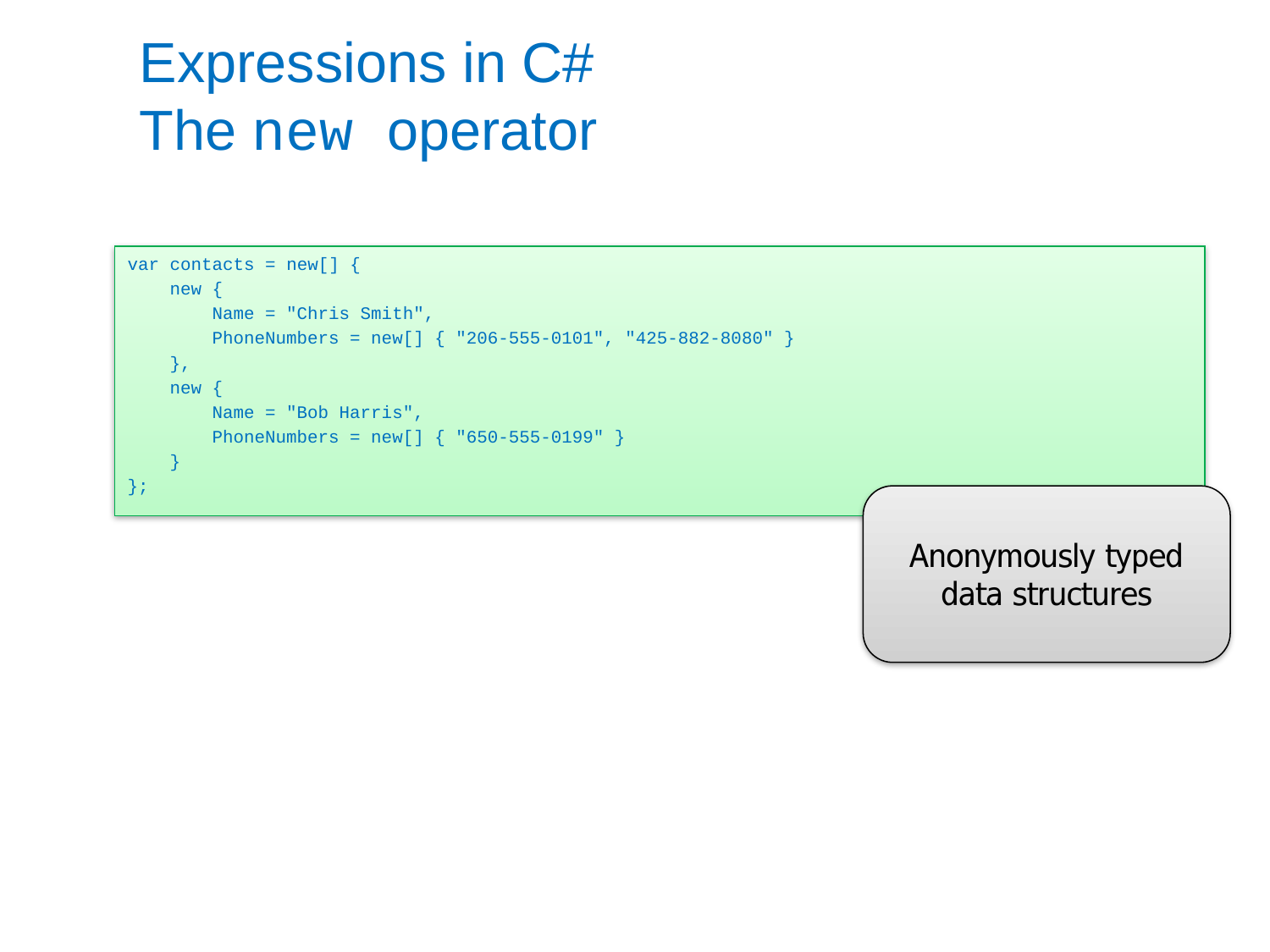

# Expressions in C# The new operator
var contacts = new[] {
    new {
        Name = "Chris Smith",
        PhoneNumbers = new[] { "206-555-0101", "425-882-8080" }
    },
    new {
        Name = "Bob Harris",
        PhoneNumbers = new[] { "650-555-0199" }
    }
};
Anonymously typed data structures